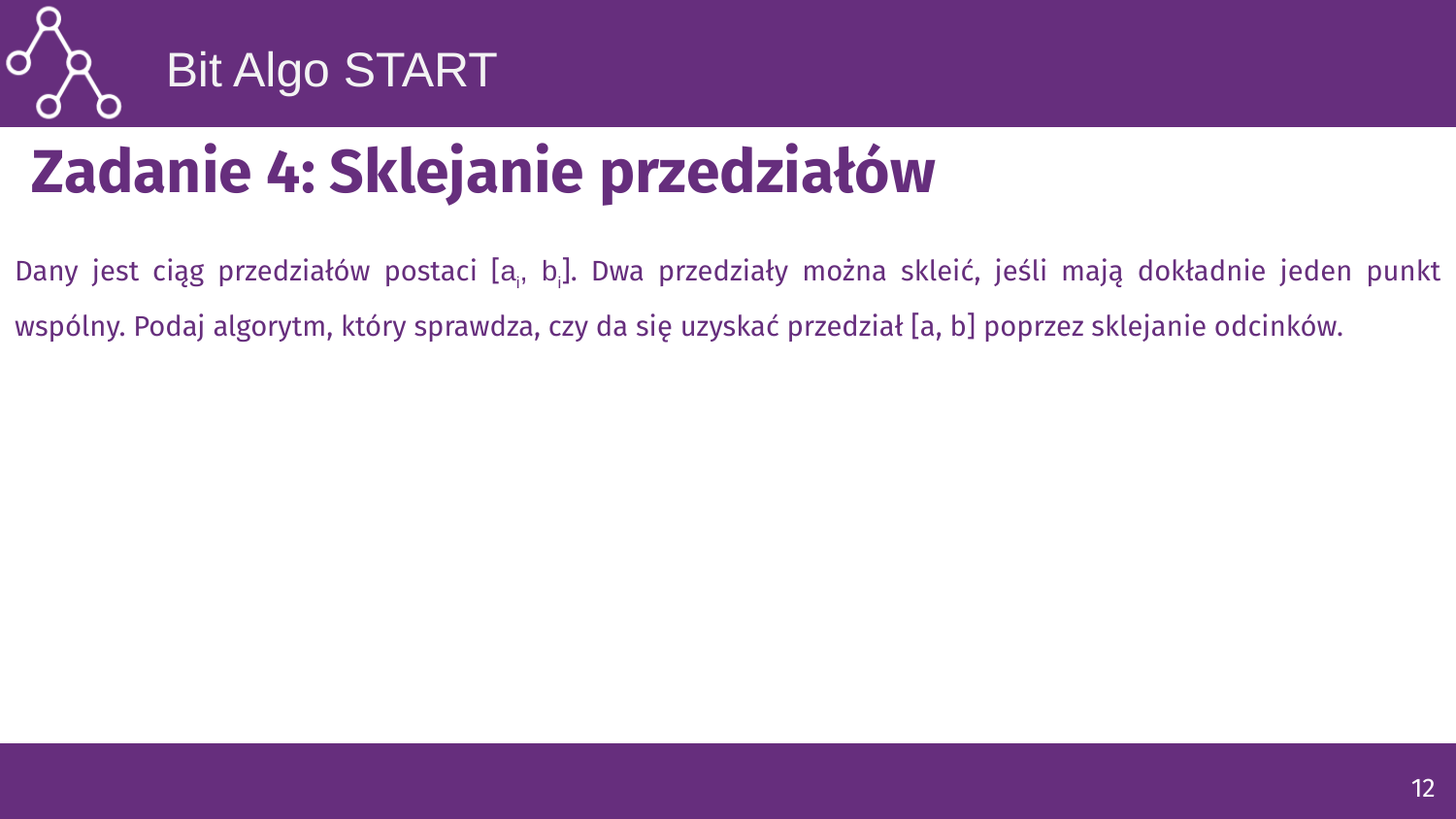

# Zadanie 4: Sklejanie przedziałów
Dany jest ciąg przedziałów postaci [ai, bi]. Dwa przedziały można skleić, jeśli mają dokładnie jeden punkt wspólny. Podaj algorytm, który sprawdza, czy da się uzyskać przedział [a, b] poprzez sklejanie odcinków.
12